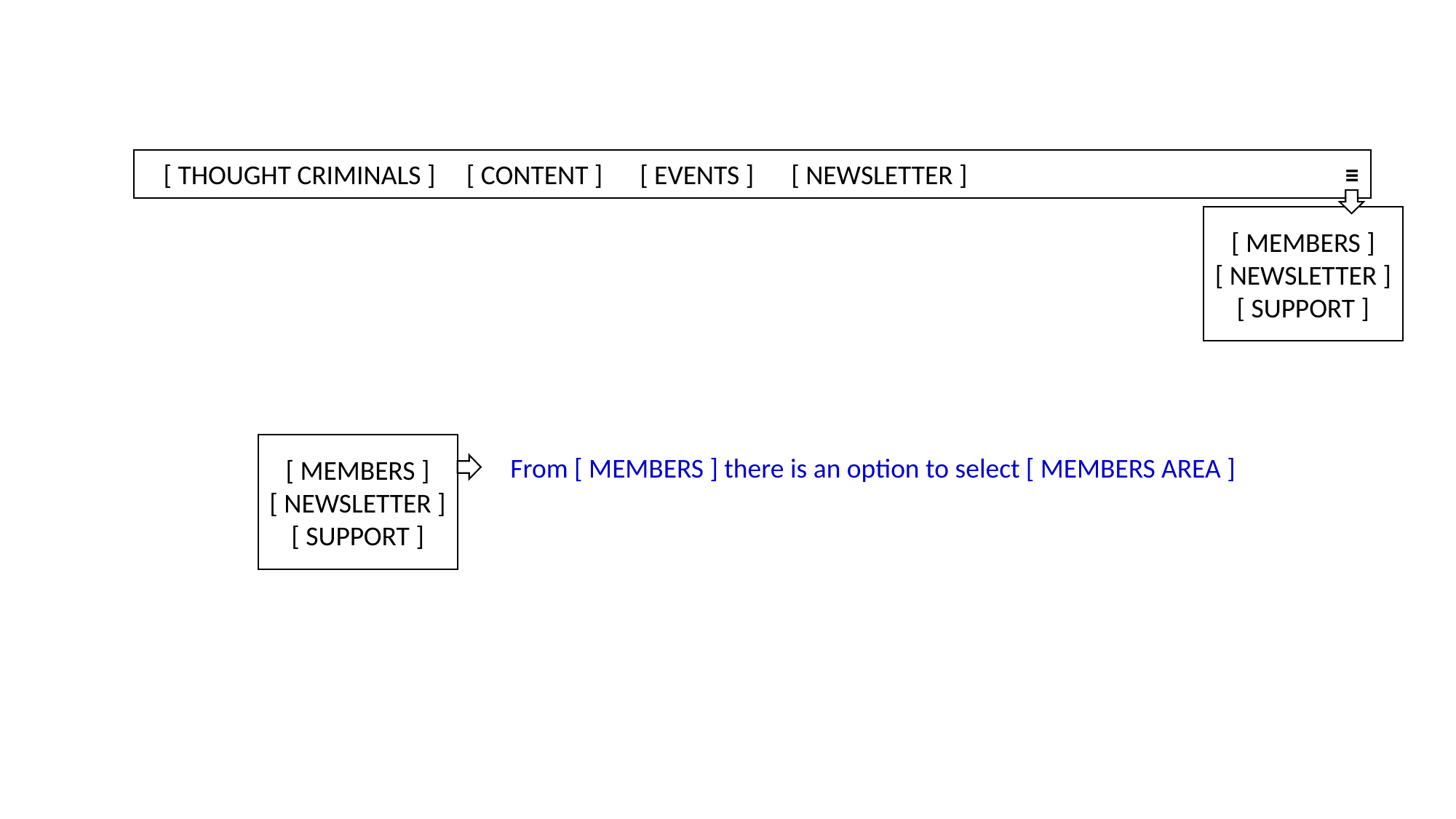

[ THOUGHT CRIMINALS ]     [ CONTENT ]      [ EVENTS ]      [ NEWSLETTER ]				≡

[ MEMBERS ]
[ NEWSLETTER ]
[ SUPPORT ]
[ MEMBERS ]
[ NEWSLETTER ]
[ SUPPORT ]
From [ MEMBERS ] there is an option to select [ MEMBERS AREA ]